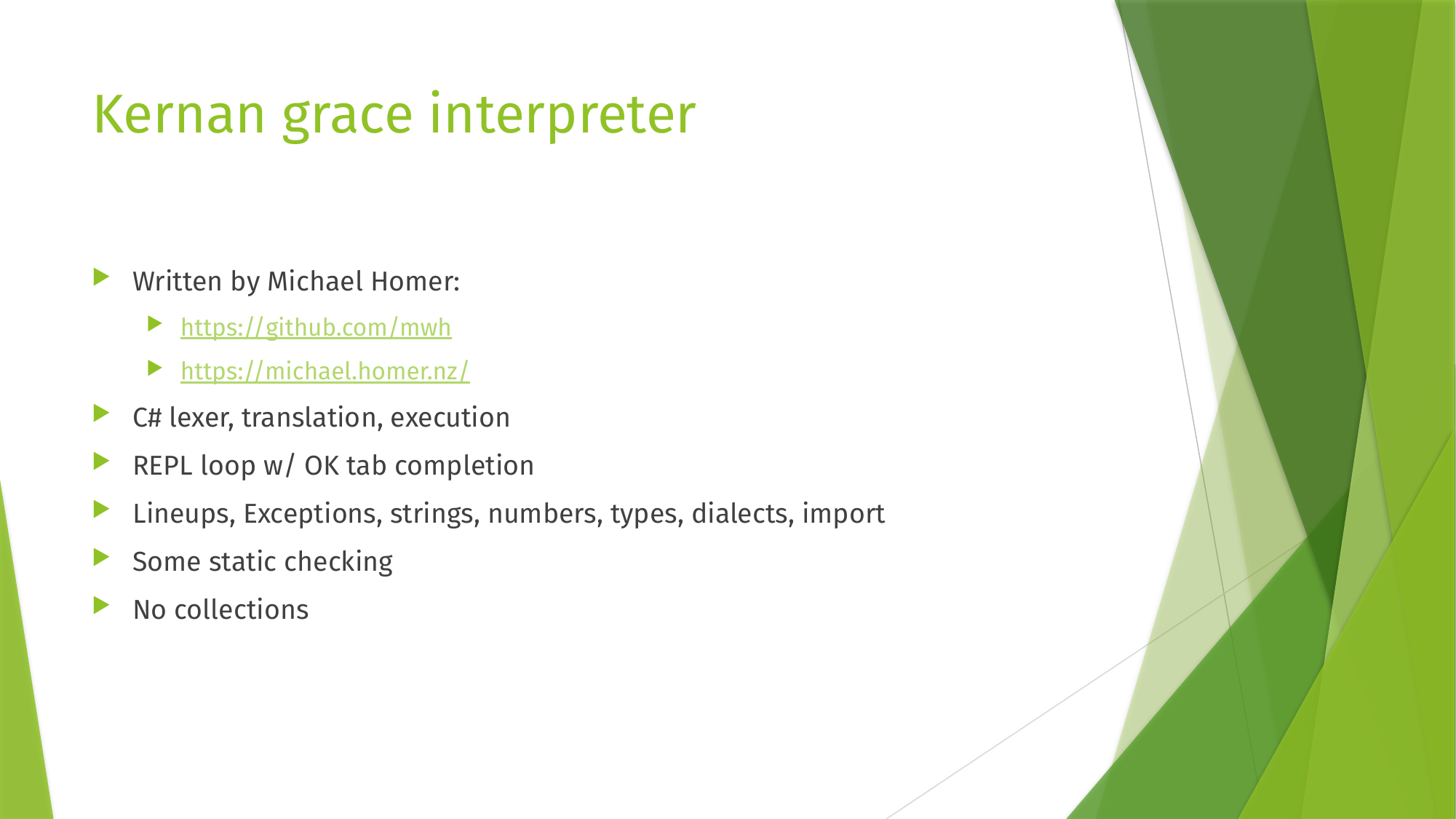

# Kernan grace interpreter
Written by Michael Homer:
https://github.com/mwh
https://michael.homer.nz/
C# lexer, translation, execution
REPL loop w/ OK tab completion
Lineups, Exceptions, strings, numbers, types, dialects, import
Some static checking
No collections